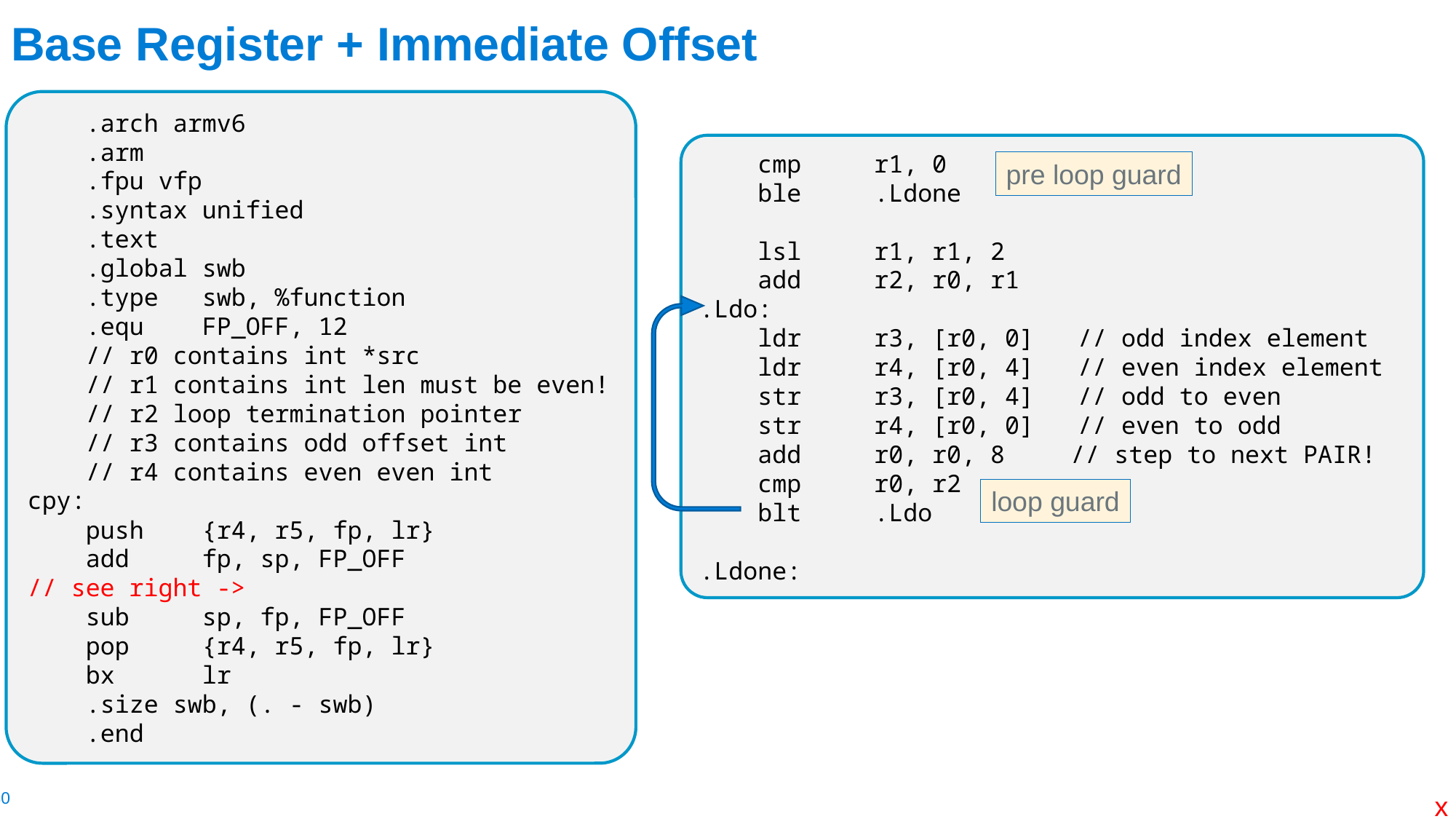

# Base Register + Immediate Offset
    .arch armv6
    .arm
    .fpu vfp
    .syntax unified
    .text
    .global swb
    .type   swb, %function
    .equ    FP_OFF, 12
    // r0 contains int *src
    // r1 contains int len must be even!
    // r2 loop termination pointer
    // r3 contains odd offset int
    // r4 contains even even int
cpy:
    push    {r4, r5, fp, lr}
    add     fp, sp, FP_OFF
// see right ->
    sub     sp, fp, FP_OFF
    pop     {r4, r5, fp, lr}
    bx      lr
    .size swb, (. - swb)
    .end
    cmp     r1, 0
    ble     .Ldone
    lsl     r1, r1, 2
    add     r2, r0, r1
.Ldo:
    ldr     r3, [r0, 0]   // odd index element
    ldr     r4, [r0, 4]   // even index element
    str     r3, [r0, 4]   // odd to even
    str     r4, [r0, 0]   // even to odd
    add     r0, r0, 8	   // step to next PAIR!
    cmp     r0, r2
    blt     .Ldo

.Ldone:
pre loop guard

loop guard
x